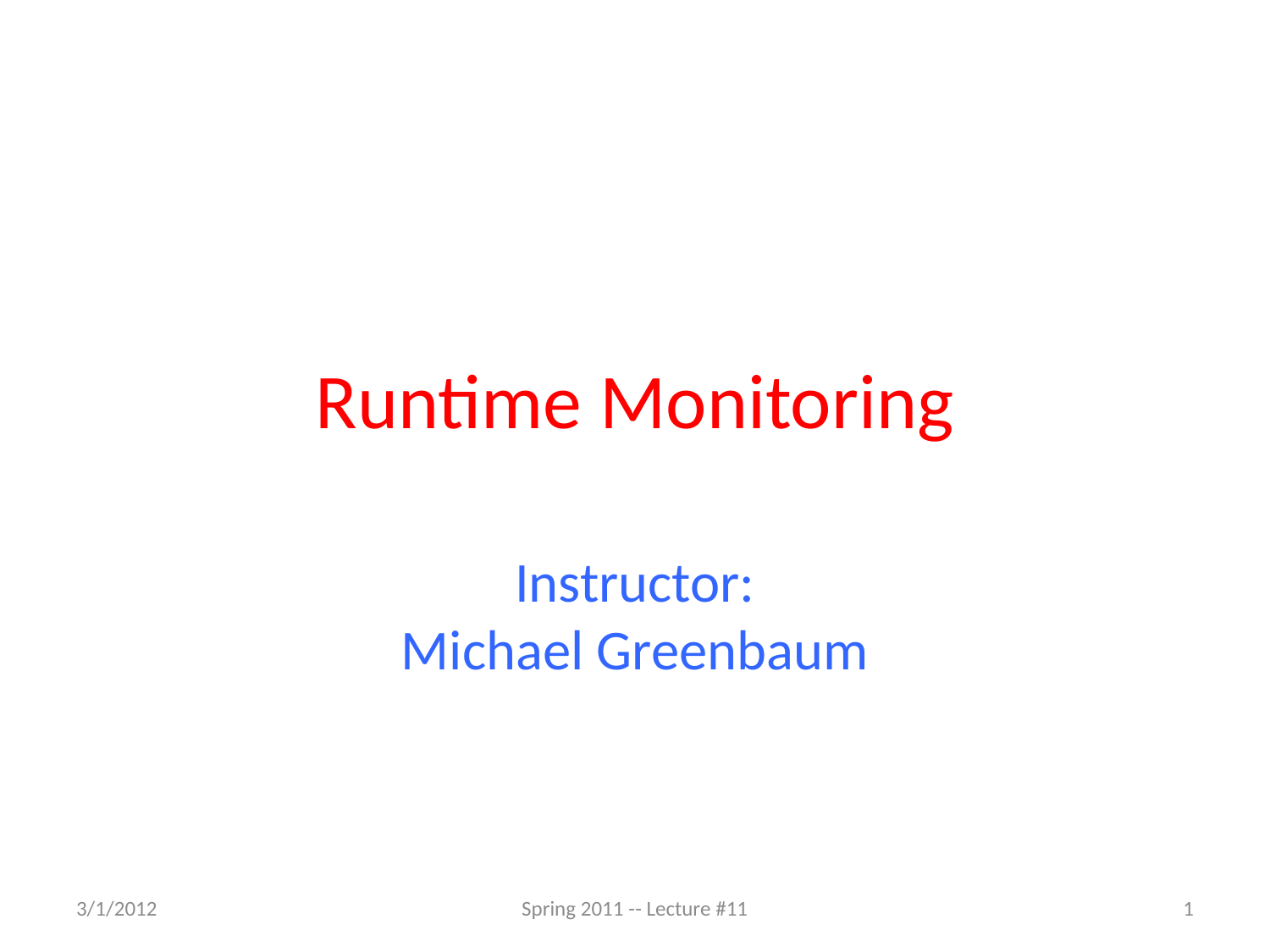

# Runtime Monitoring
Instructor:
Michael Greenbaum
3/1/2012
Spring 2011 -- Lecture #11
1